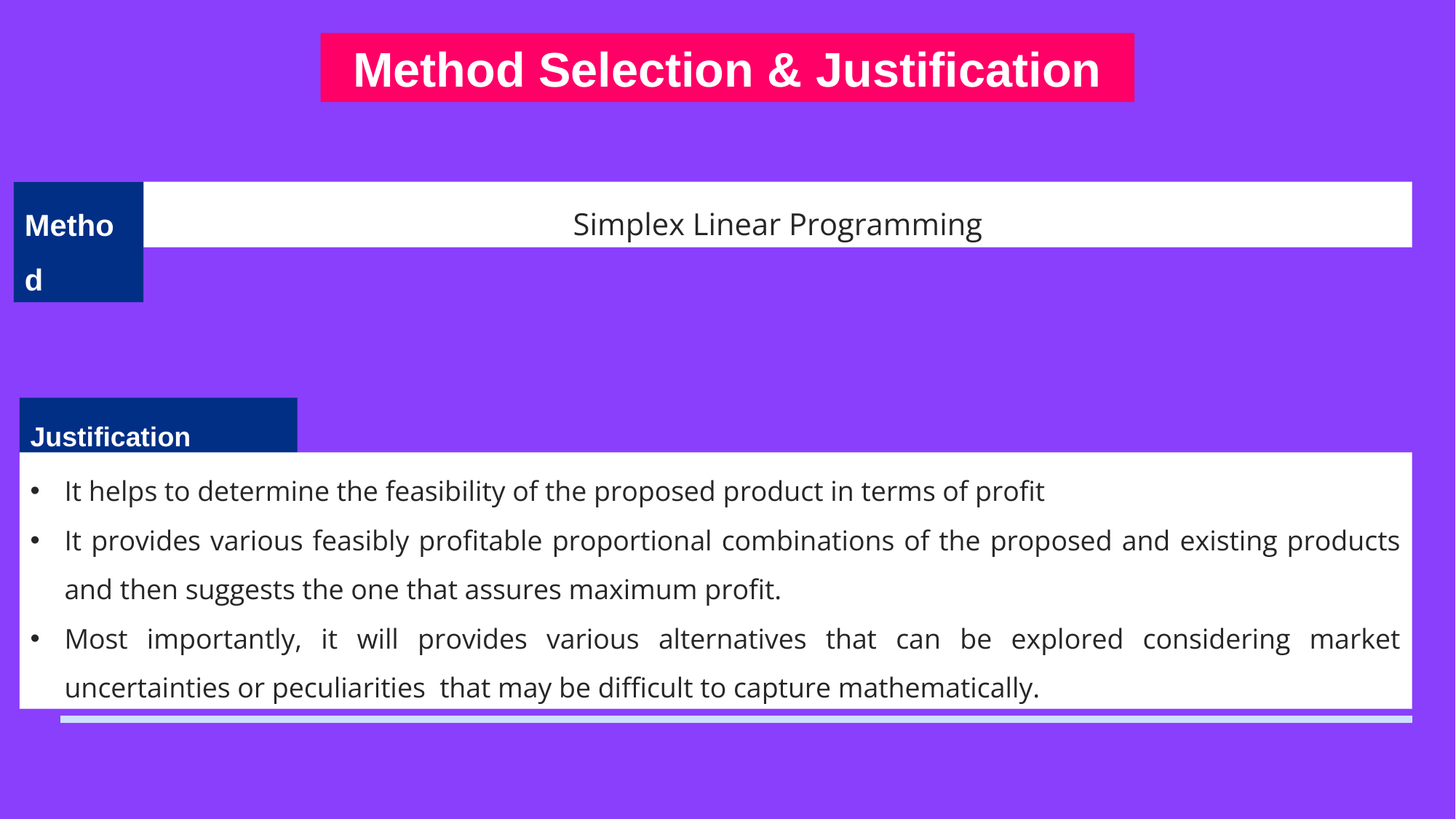

Method Selection & Justification
Simplex Linear Programming
Method
Justification
It helps to determine the feasibility of the proposed product in terms of profit
It provides various feasibly profitable proportional combinations of the proposed and existing products and then suggests the one that assures maximum profit.
Most importantly, it will provides various alternatives that can be explored considering market uncertainties or peculiarities  that may be difficult to capture mathematically.